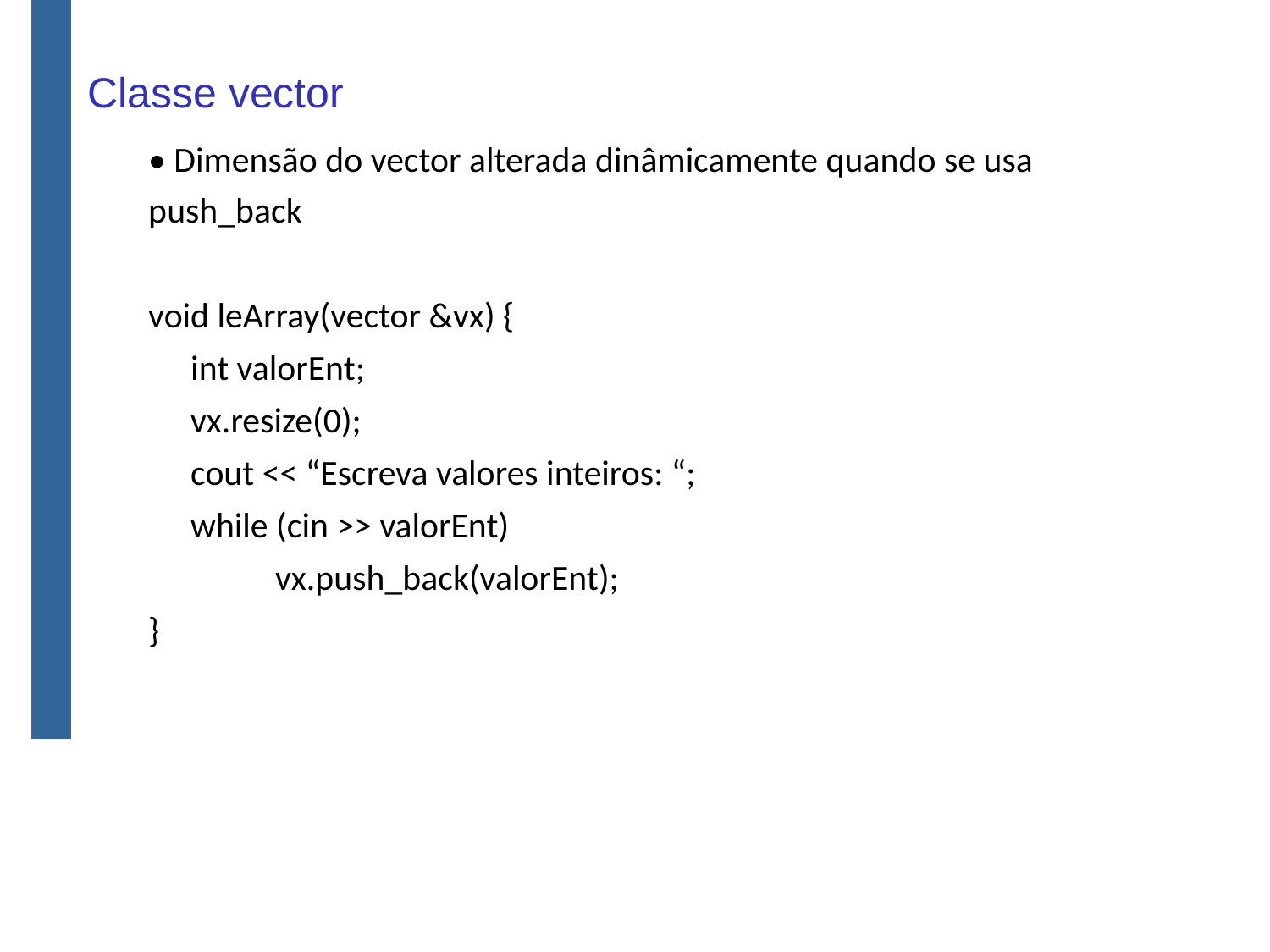

# Classe vector
• Dimensão do vector alterada dinâmicamente quando se usa push_back

void leArray(vector &vx) {
	int valorEnt;
	vx.resize(0);
	cout << “Escreva valores inteiros: “;
	while (cin >> valorEnt)
		vx.push_back(valorEnt);
}